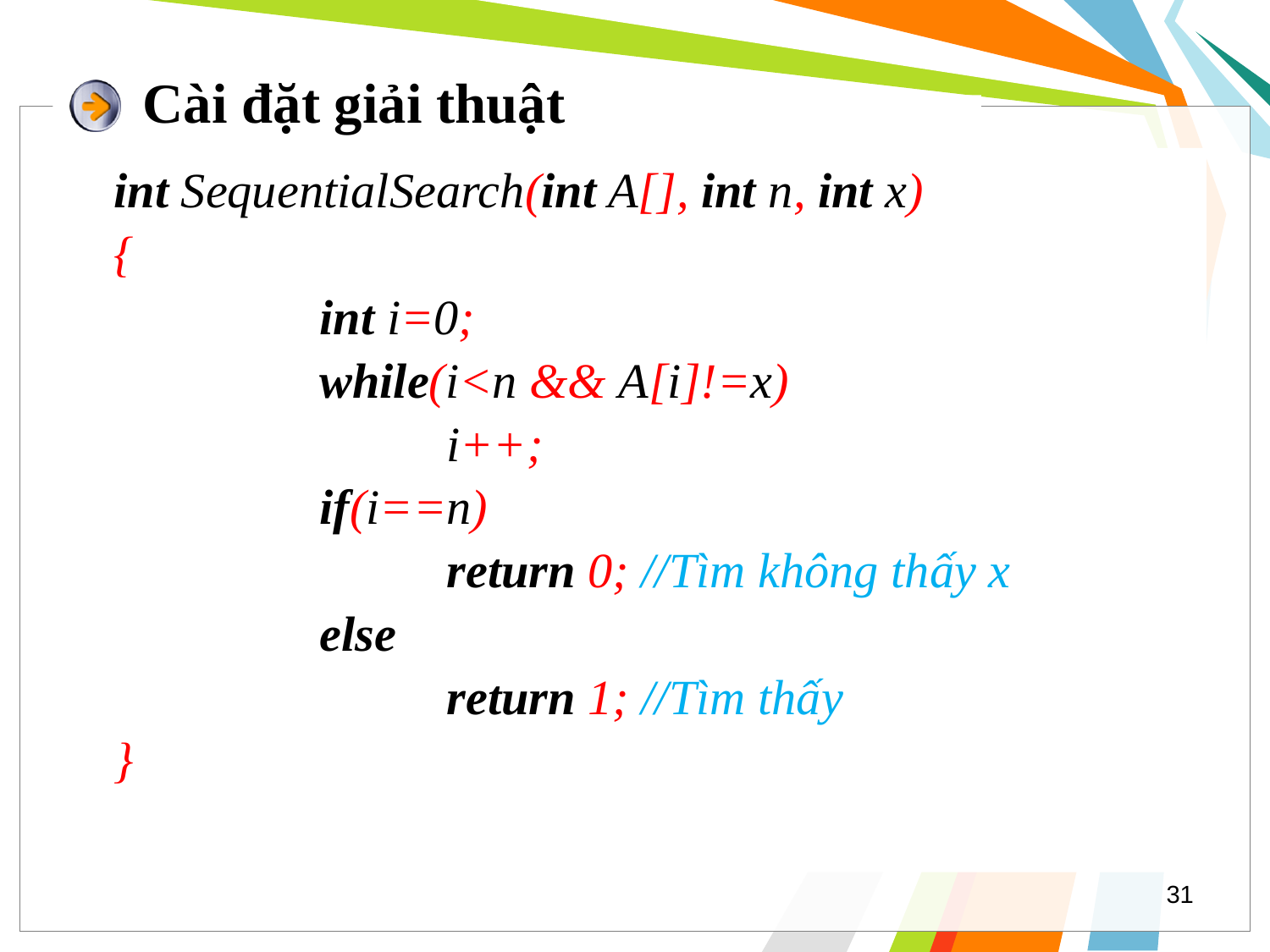

Cài đặt giải thuật

int SequentialSearch(int A[], int n, int x)
{
		int i=0;
		while(i<n && A[i]!=x)
			i++;
		if(i==n)
			return 0; //Tìm không thấy x
		else
			return 1; //Tìm thấy
}
31